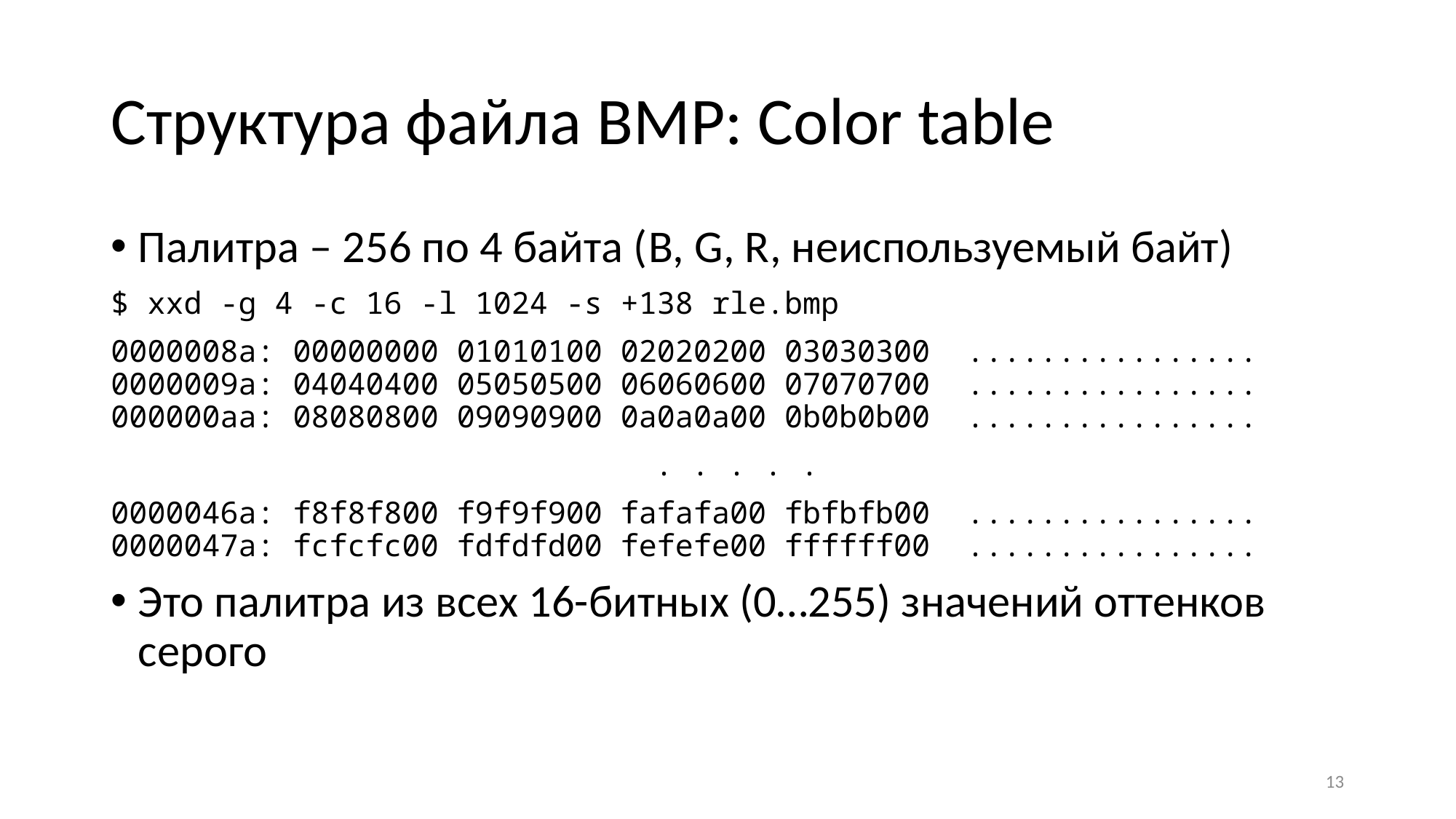

# Структура файла BMP: Color table
Палитра – 256 по 4 байта (B, G, R, неиспользуемый байт)
$ xxd -g 4 -c 16 -l 1024 -s +138 rle.bmp
0000008a: 00000000 01010100 02020200 03030300  ................
0000009a: 04040400 05050500 06060600 07070700  ................
000000aa: 08080800 09090900 0a0a0a00 0b0b0b00  ................
 . . . . .
0000046a: f8f8f800 f9f9f900 fafafa00 fbfbfb00  ................
0000047a: fcfcfc00 fdfdfd00 fefefe00 ffffff00  ................
Это палитра из всех 16-битных (0…255) значений оттенков серого
13